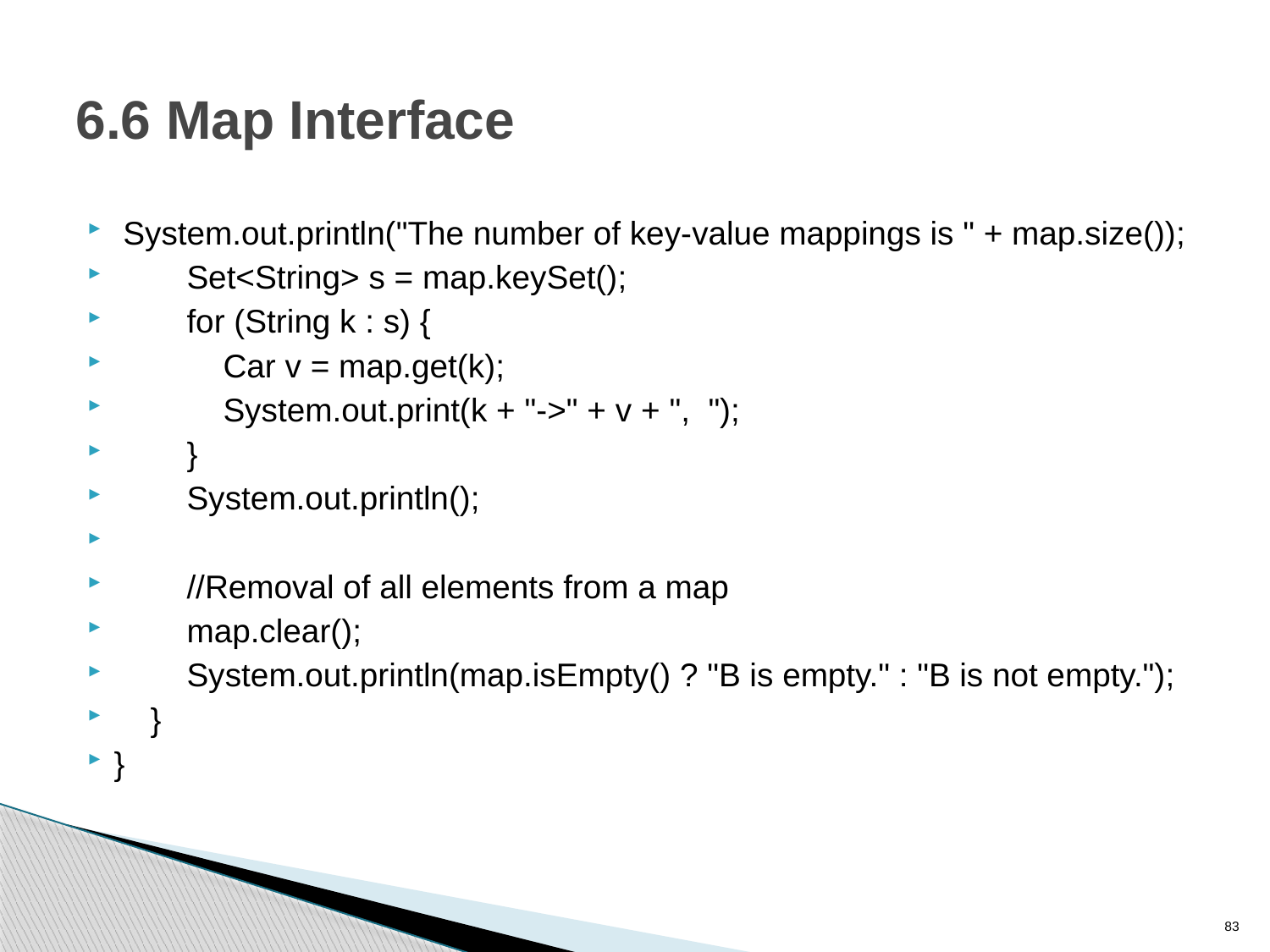

# 6.6 Map Interface
 System.out.println("The number of key-value mappings is " + map.size());
        Set<String> s = map.keySet();
        for (String k : s) {
            Car v = map.get(k);
            System.out.print(k + "->" + v + ",  ");
        }
        System.out.println();

        //Removal of all elements from a map
        map.clear();
        System.out.println(map.isEmpty() ? "B is empty." : "B is not empty.");
    }
}
83